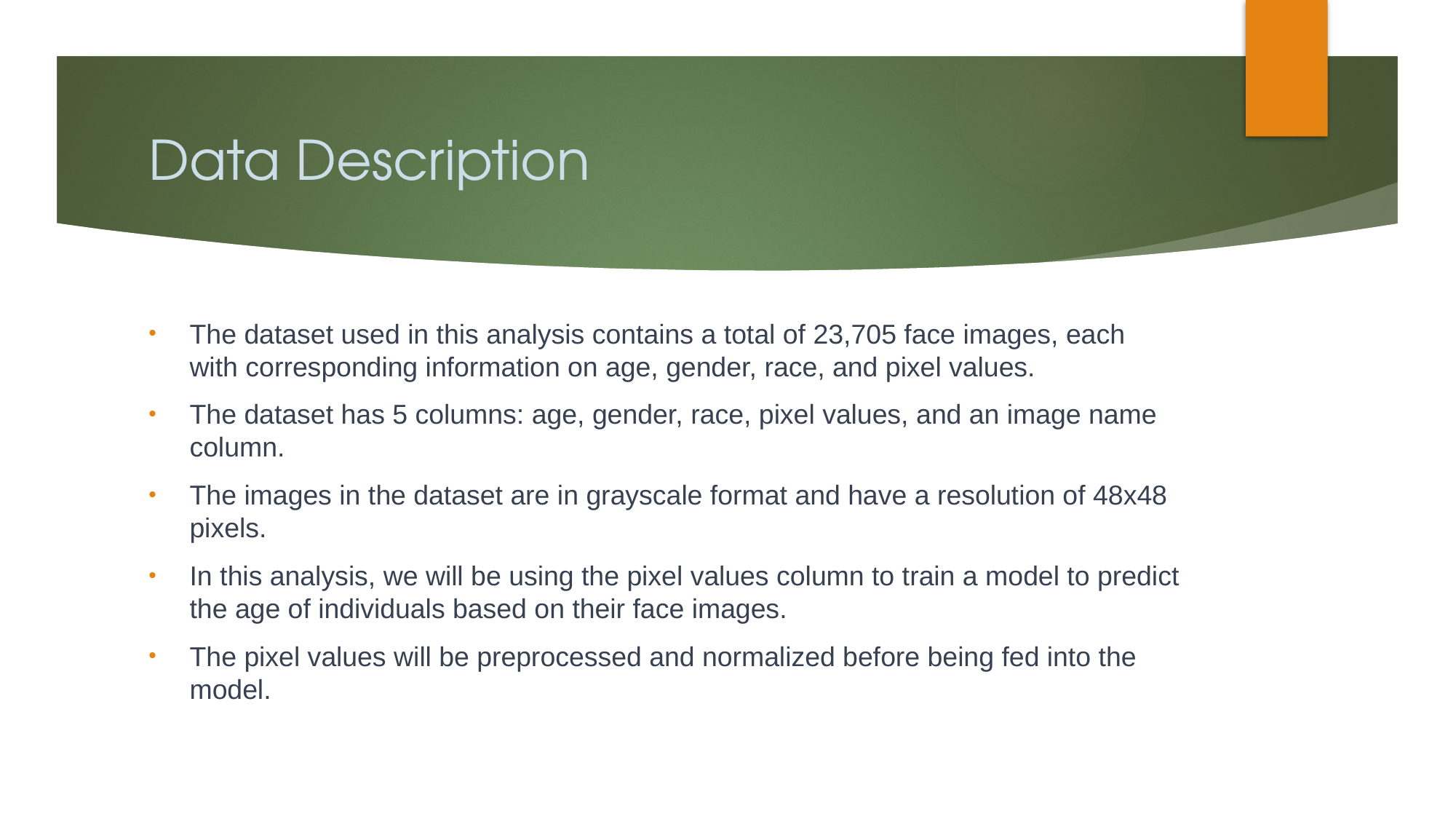

# Data Description
The dataset used in this analysis contains a total of 23,705 face images, each with corresponding information on age, gender, race, and pixel values.
The dataset has 5 columns: age, gender, race, pixel values, and an image name column.
The images in the dataset are in grayscale format and have a resolution of 48x48 pixels.
In this analysis, we will be using the pixel values column to train a model to predict the age of individuals based on their face images.
The pixel values will be preprocessed and normalized before being fed into the model.